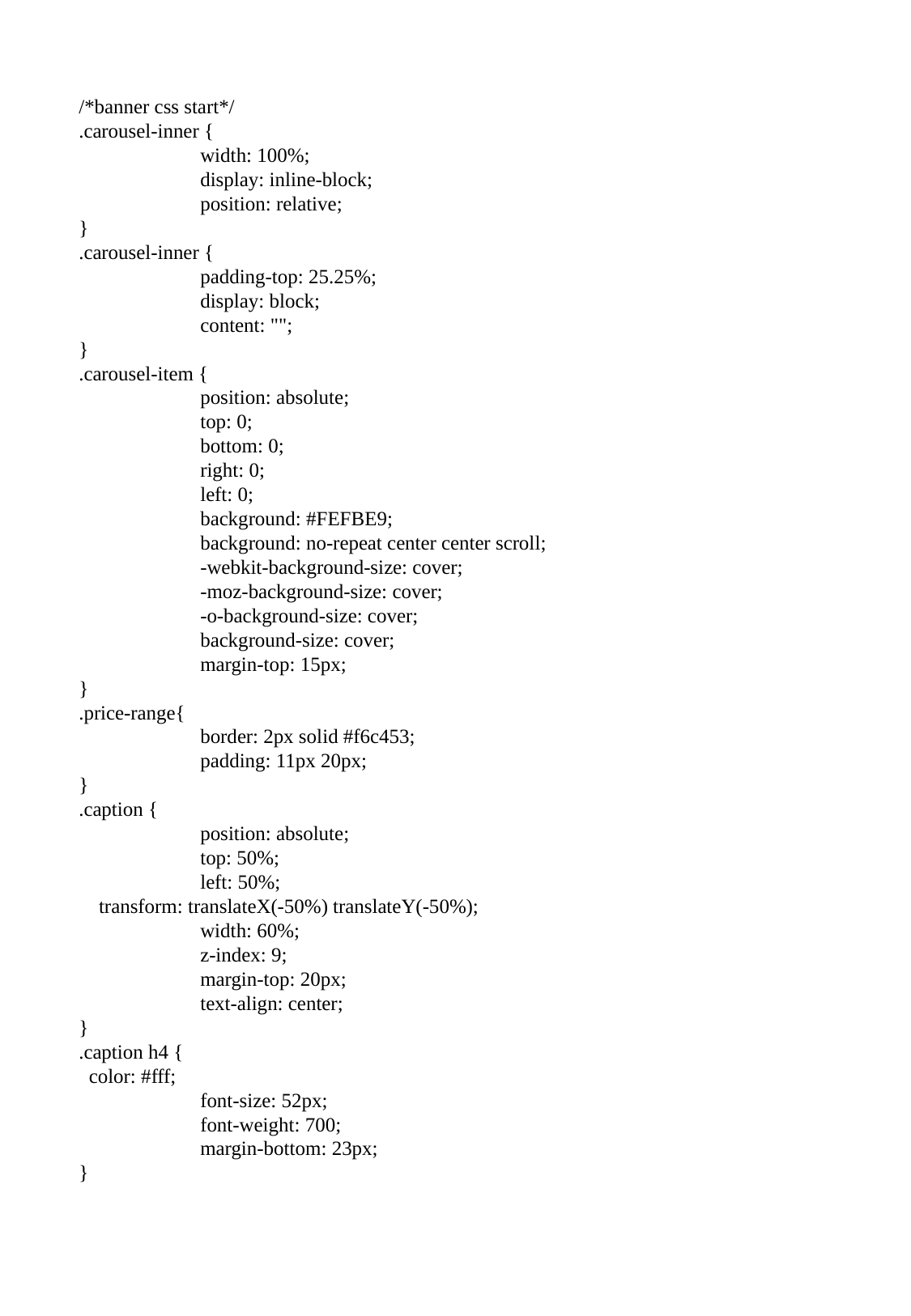

/*banner css start*/
.carousel-inner {
	width: 100%;
	display: inline-block;
	position: relative;
}
.carousel-inner {
	padding-top: 25.25%;
	display: block;
	content: "";
}
.carousel-item {
	position: absolute;
	top: 0;
	bottom: 0;
	right: 0;
	left: 0;
	background: #FEFBE9;
	background: no-repeat center center scroll;
	-webkit-background-size: cover;
	-moz-background-size: cover;
	-o-background-size: cover;
	background-size: cover;
	margin-top: 15px;
}
.price-range{
	border: 2px solid #f6c453;
	padding: 11px 20px;
}
.caption {
	position: absolute;
	top: 50%;
	left: 50%;
    transform: translateX(-50%) translateY(-50%);
	width: 60%;
	z-index: 9;
	margin-top: 20px;
	text-align: center;
}
.caption h4 {
  color: #fff;
	font-size: 52px;
	font-weight: 700;
	margin-bottom: 23px;
}